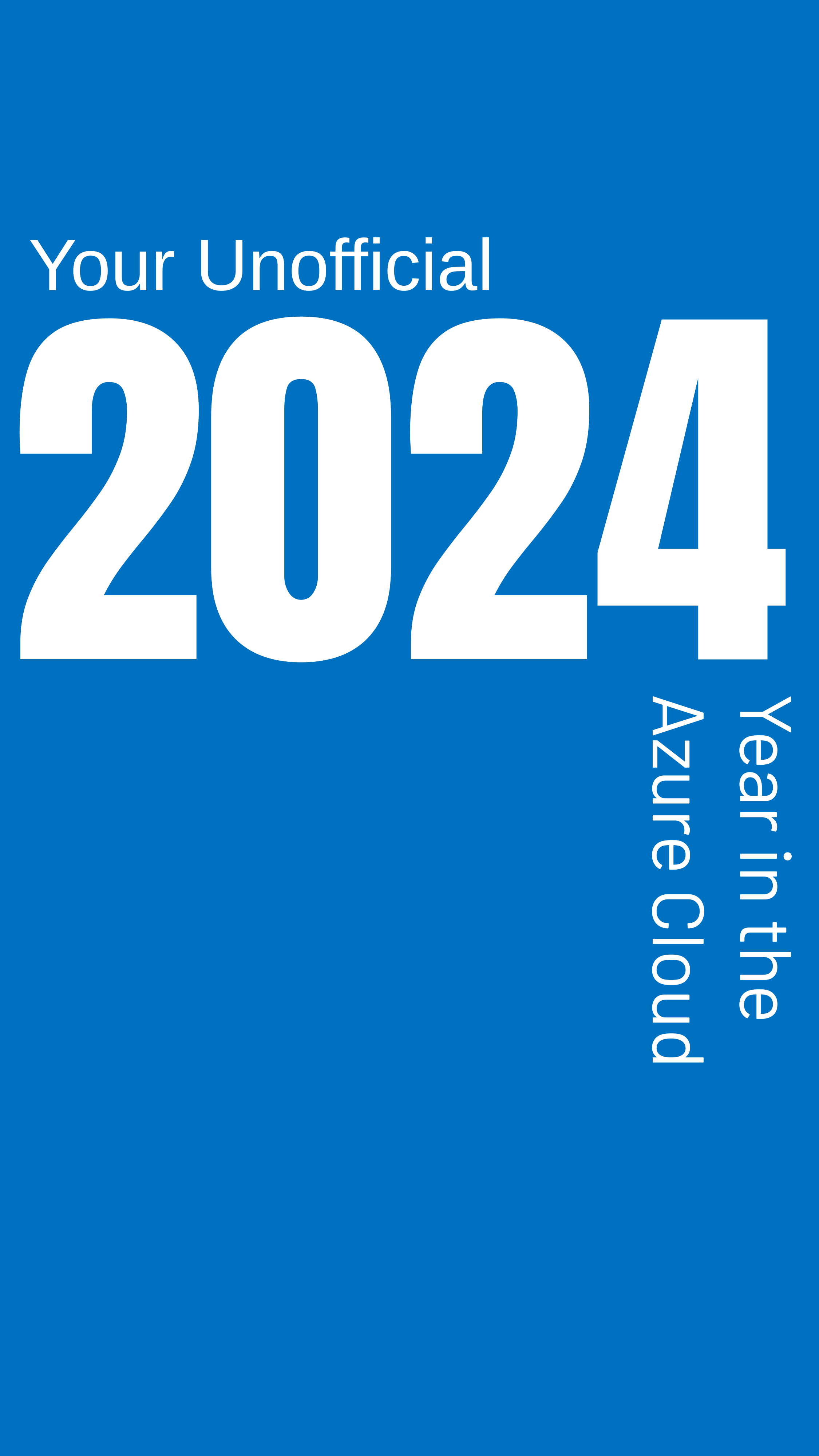

Your Unofficial
2024
Year in the Azure Cloud